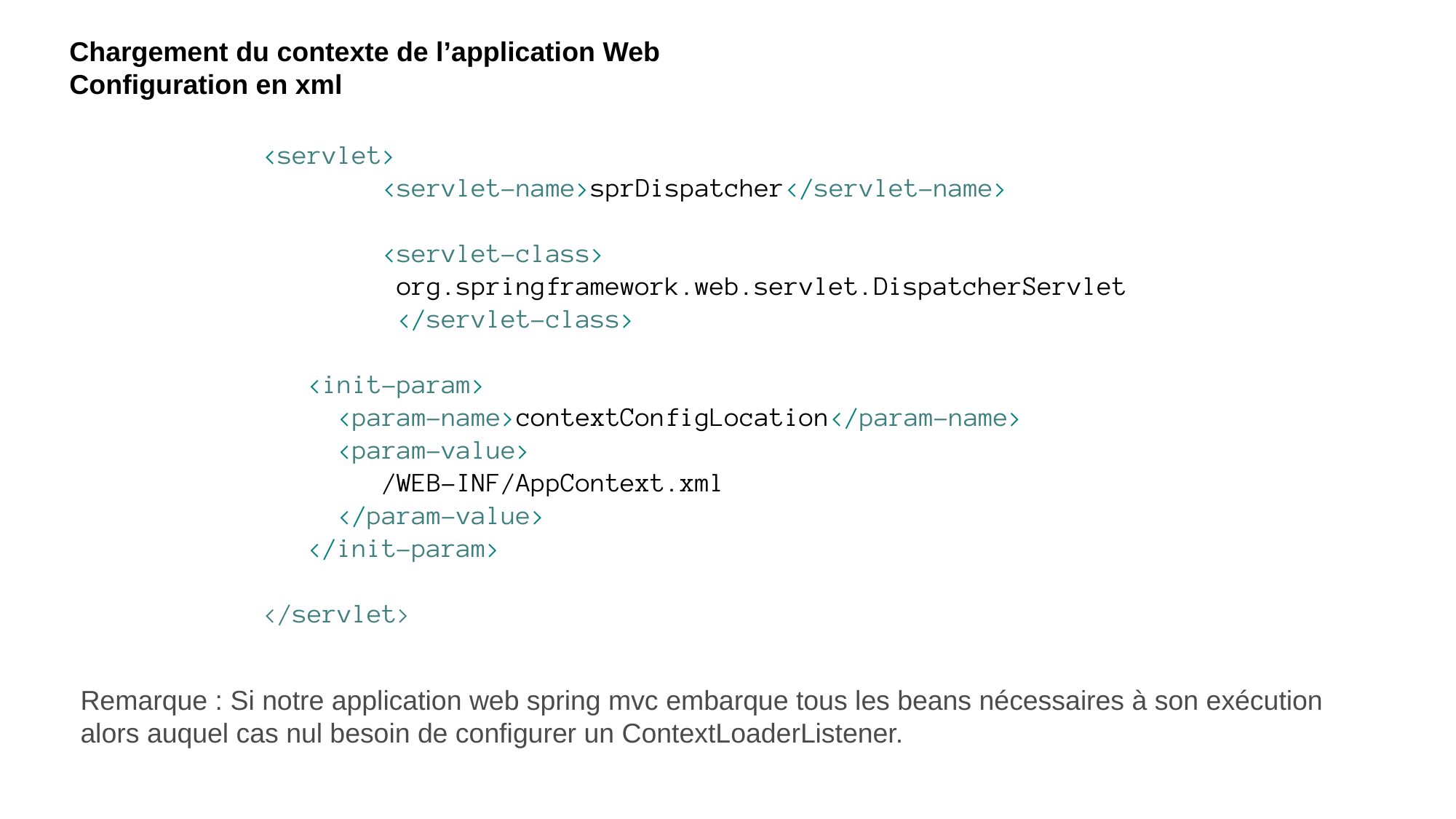

Chargement du contexte de l’application Web
Configuration en xml
<servlet>
        <servlet-name>sprDispatcher</servlet-name>

        <servlet-class>
         org.springframework.web.servlet.DispatcherServlet
         </servlet-class>

   <init-param>
     <param-name>contextConfigLocation</param-name>
     <param-value>
        /WEB-INF/AppContext.xml
     </param-value>
   </init-param>

</servlet>
Remarque : Si notre application web spring mvc embarque tous les beans nécessaires à son exécution alors auquel cas nul besoin de configurer un ContextLoaderListener.